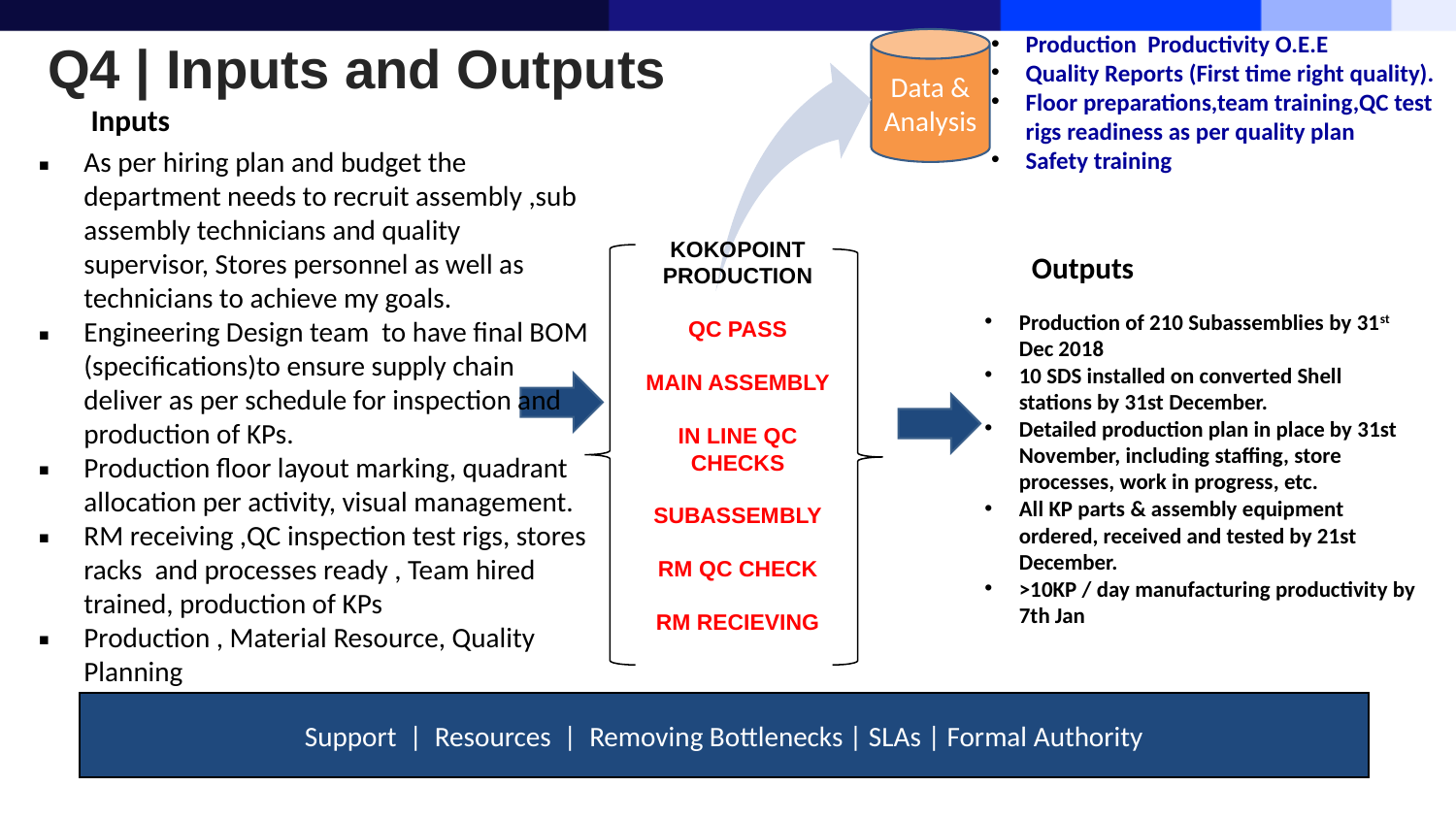

Production  Productivity O.E.E
Quality Reports (First time right quality).
Floor preparations,team training,QC test rigs readiness as per quality plan
Safety training
Data & Analysis
# Q4 | Inputs and Outputs

Inputs
As per hiring plan and budget the department needs to recruit assembly ,sub assembly technicians and quality supervisor, Stores personnel as well as technicians to achieve my goals.
Engineering Design team  to have final BOM (specifications)to ensure supply chain  deliver as per schedule for inspection and production of KPs.
Production floor layout marking, quadrant allocation per activity, visual management.
RM receiving ,QC inspection test rigs, stores racks  and processes ready , Team hired trained, production of KPs
Production , Material Resource, Quality Planning

KOKOPOINT PRODUCTION

QC PASS

MAIN ASSEMBLY

IN LINE QC CHECKS

SUBASSEMBLY

RM QC CHECK

RM RECIEVING

Outputs

Production of 210 Subassemblies by 31st Dec 2018
10 SDS installed on converted Shell stations by 31st December.
Detailed production plan in place by 31st November, including staffing, store processes, work in progress, etc.
All KP parts & assembly equipment ordered, received and tested by 21st December.
>10KP / day manufacturing productivity by 7th Jan

Support  |  Resources  |  Removing Bottlenecks | SLAs | Formal Authority